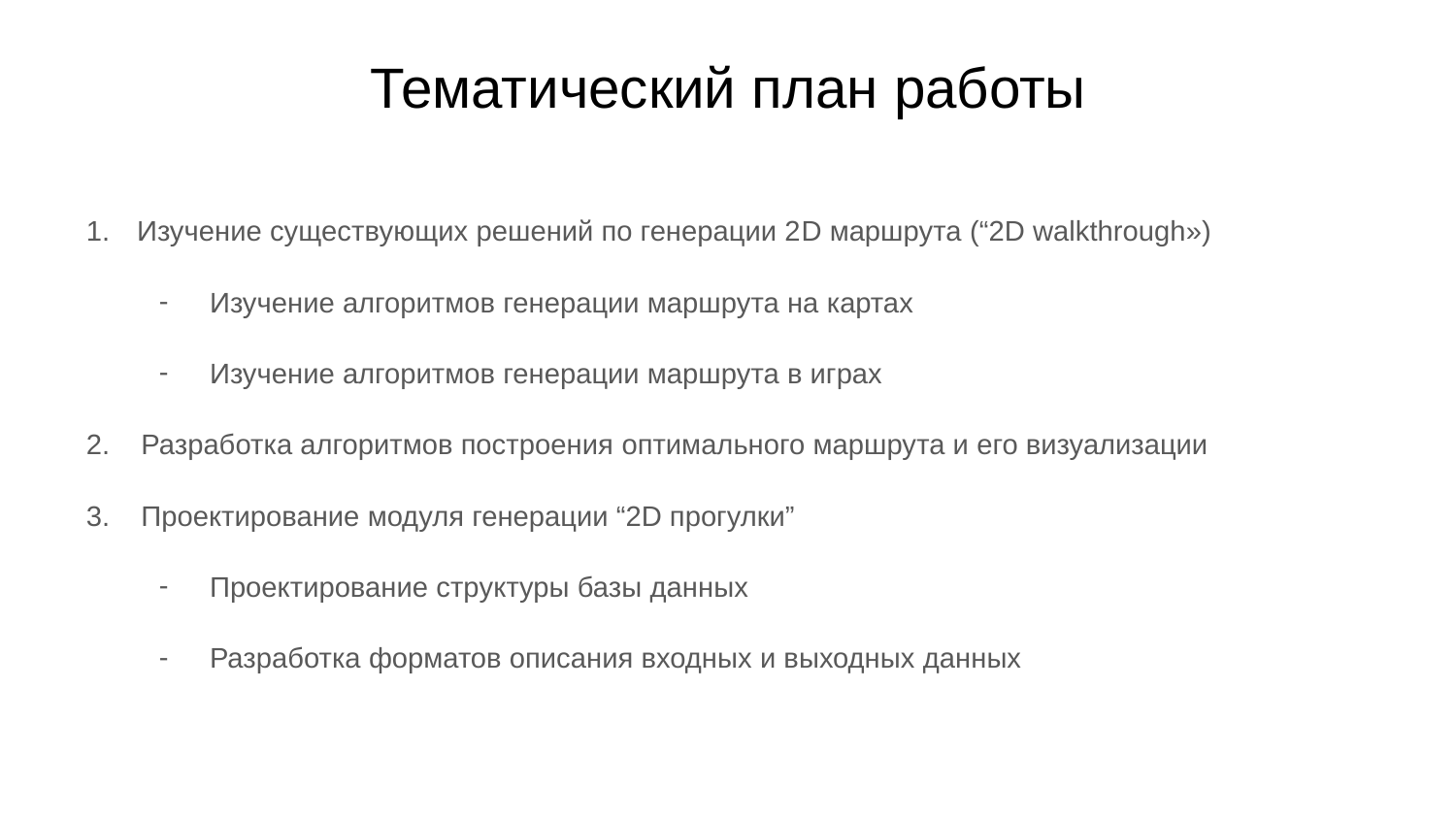

# Тематический план работы
Изучение существующих решений по генерации 2D маршрута (“2D walkthrough»)
Изучение алгоритмов генерации маршрута на картах
Изучение алгоритмов генерации маршрута в играх
Разработка алгоритмов построения оптимального маршрута и его визуализации
Проектирование модуля генерации “2D прогулки”
Проектирование структуры базы данных
Разработка форматов описания входных и выходных данных